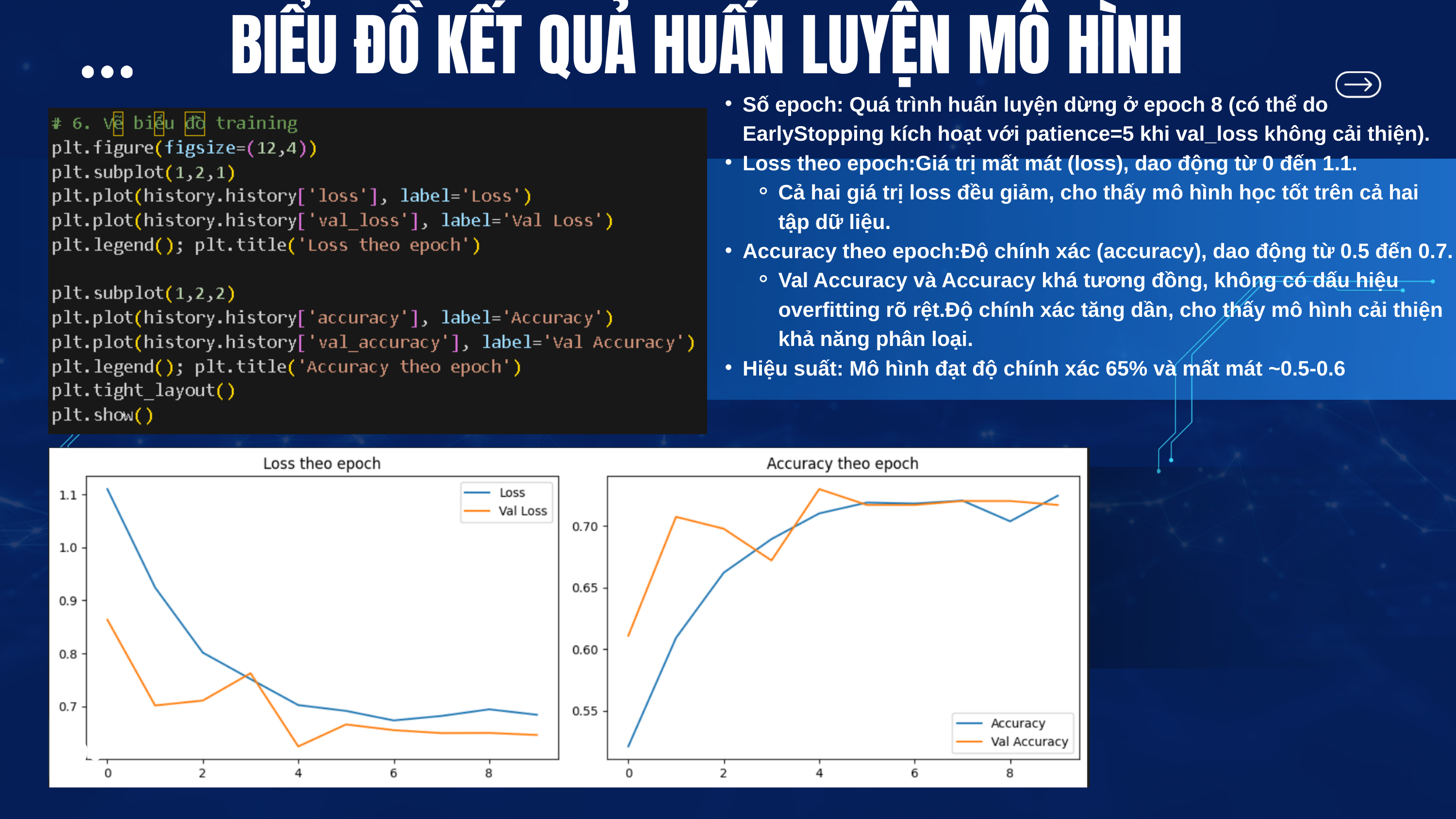

BIỂU ĐỒ KẾT QUẢ HUẤN LUYỆN MÔ HÌNH

Số epoch: Quá trình huấn luyện dừng ở epoch 8 (có thể do EarlyStopping kích hoạt với patience=5 khi val_loss không cải thiện).
Loss theo epoch:Giá trị mất mát (loss), dao động từ 0 đến 1.1.
Cả hai giá trị loss đều giảm, cho thấy mô hình học tốt trên cả hai tập dữ liệu.
Accuracy theo epoch:Độ chính xác (accuracy), dao động từ 0.5 đến 0.7.
Val Accuracy và Accuracy khá tương đồng, không có dấu hiệu overfitting rõ rệt.Độ chính xác tăng dần, cho thấy mô hình cải thiện khả năng phân loại.
Hiệu suất: Mô hình đạt độ chính xác 65% và mất mát ~0.5-0.6

09